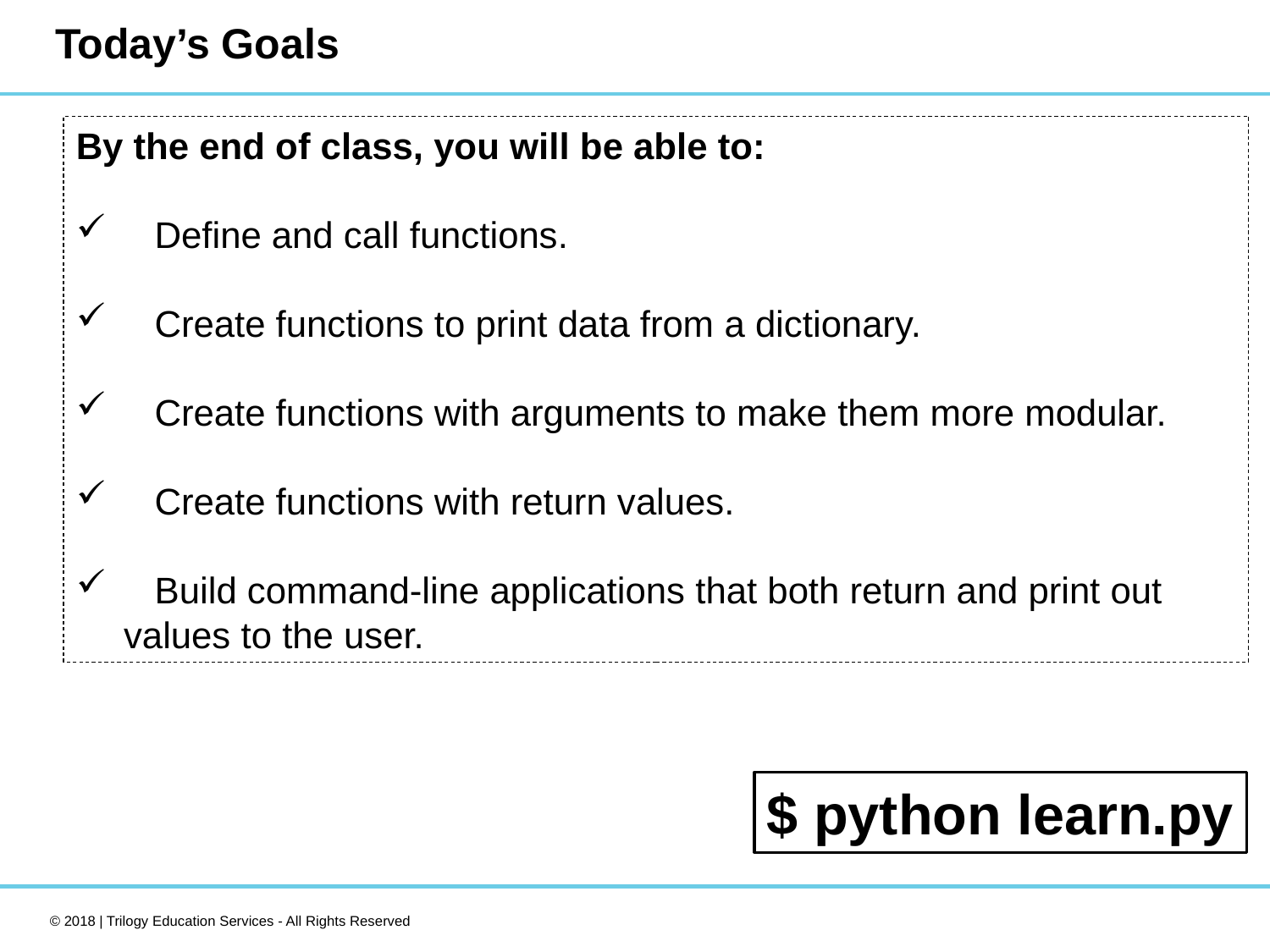

# Today’s Goals
By the end of class, you will be able to:

   Define and call functions.
   Create functions to print data from a dictionary.
   Create functions with arguments to make them more modular.
   Create functions with return values.
   Build command-line applications that both return and print out values to the user.
$ python learn.py